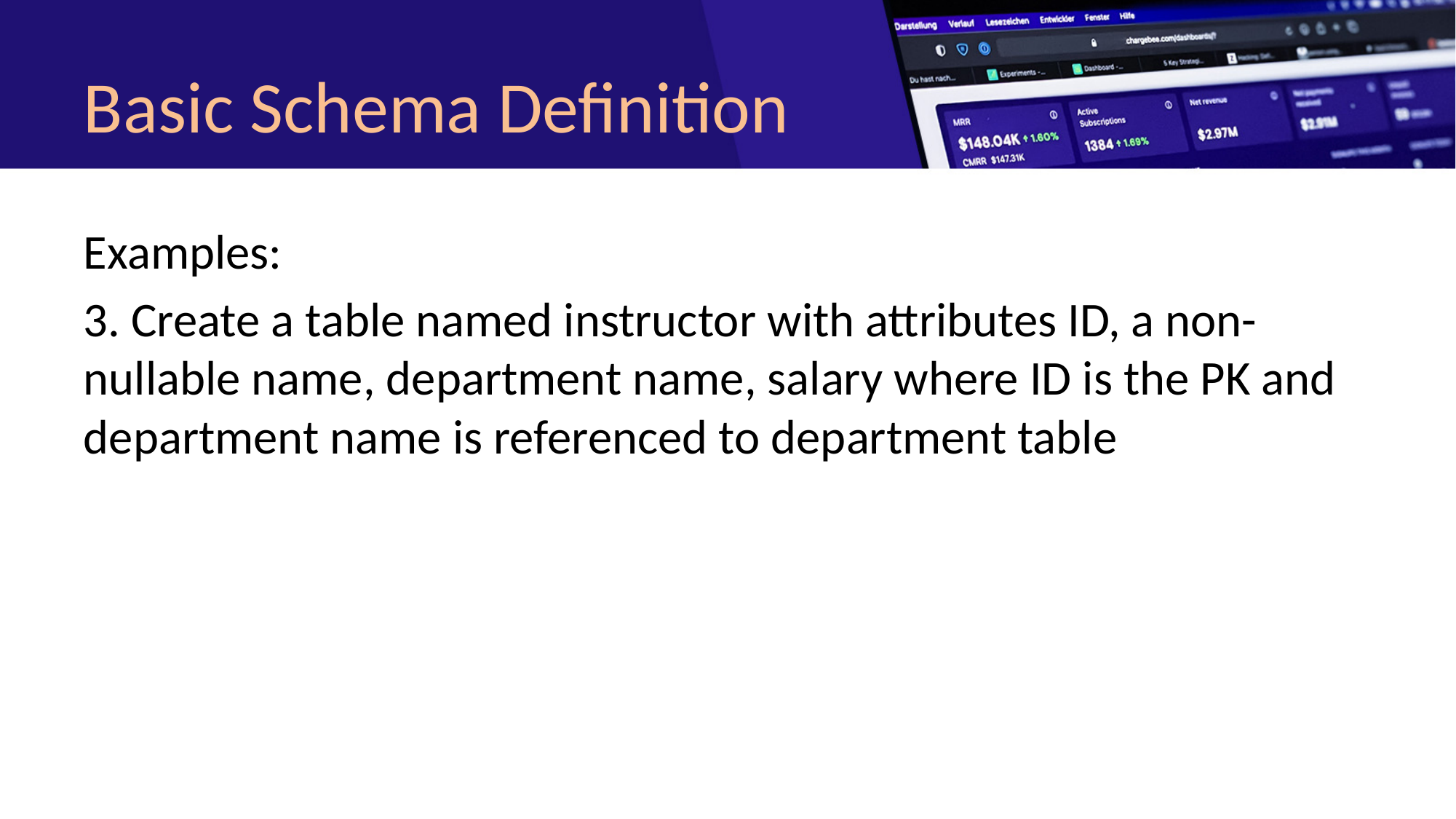

# Basic Schema Definition
Examples:
3. Create a table named instructor with attributes ID, a non-nullable name, department name, salary where ID is the PK and department name is referenced to department table